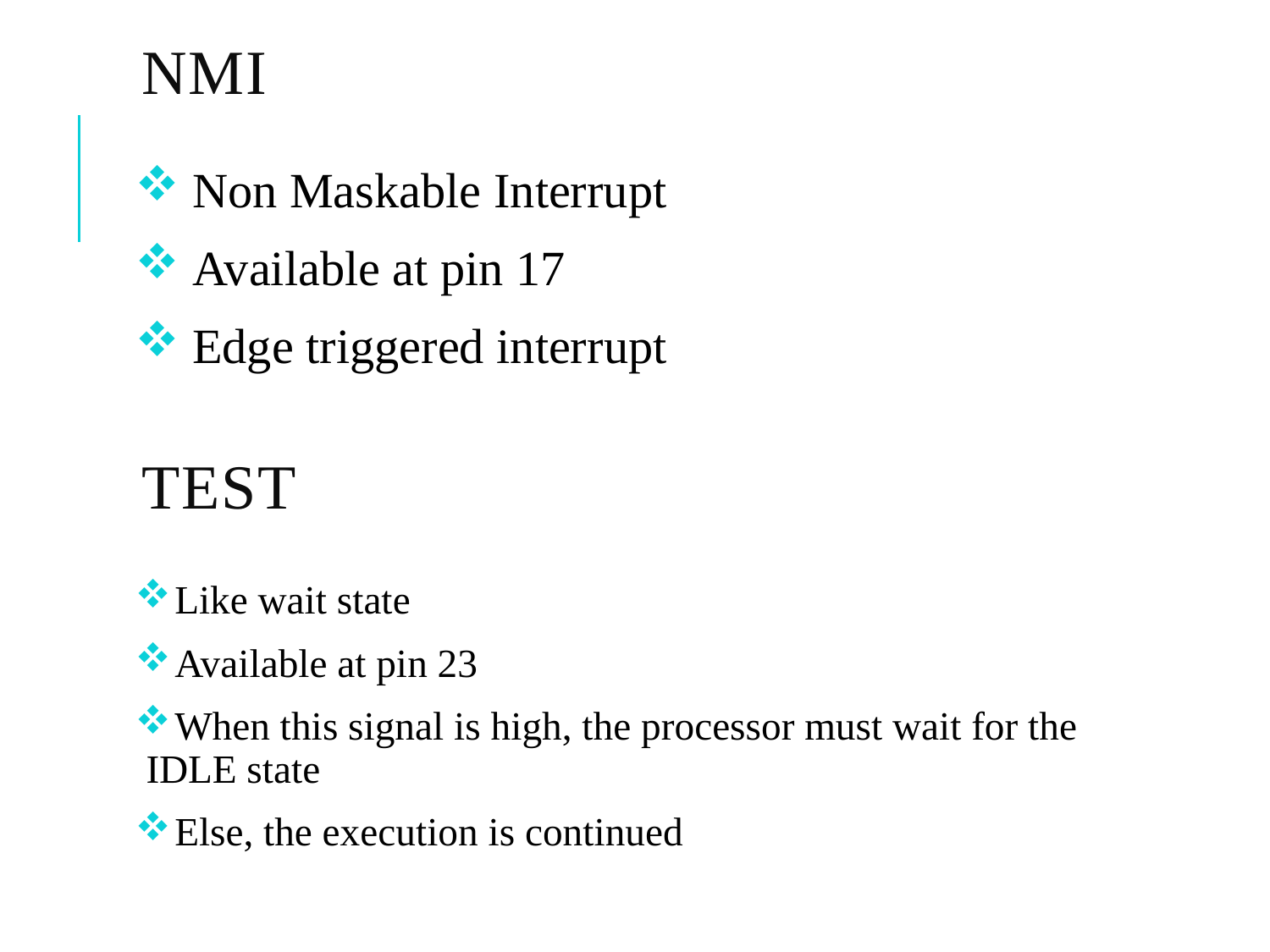

# NMI
 Non Maskable Interrupt
 Available at pin 17
 Edge triggered interrupt

Test
 Like wait state
 Available at pin 23
 When this signal is high, the processor must wait for the IDLE state
 Else, the execution is continued